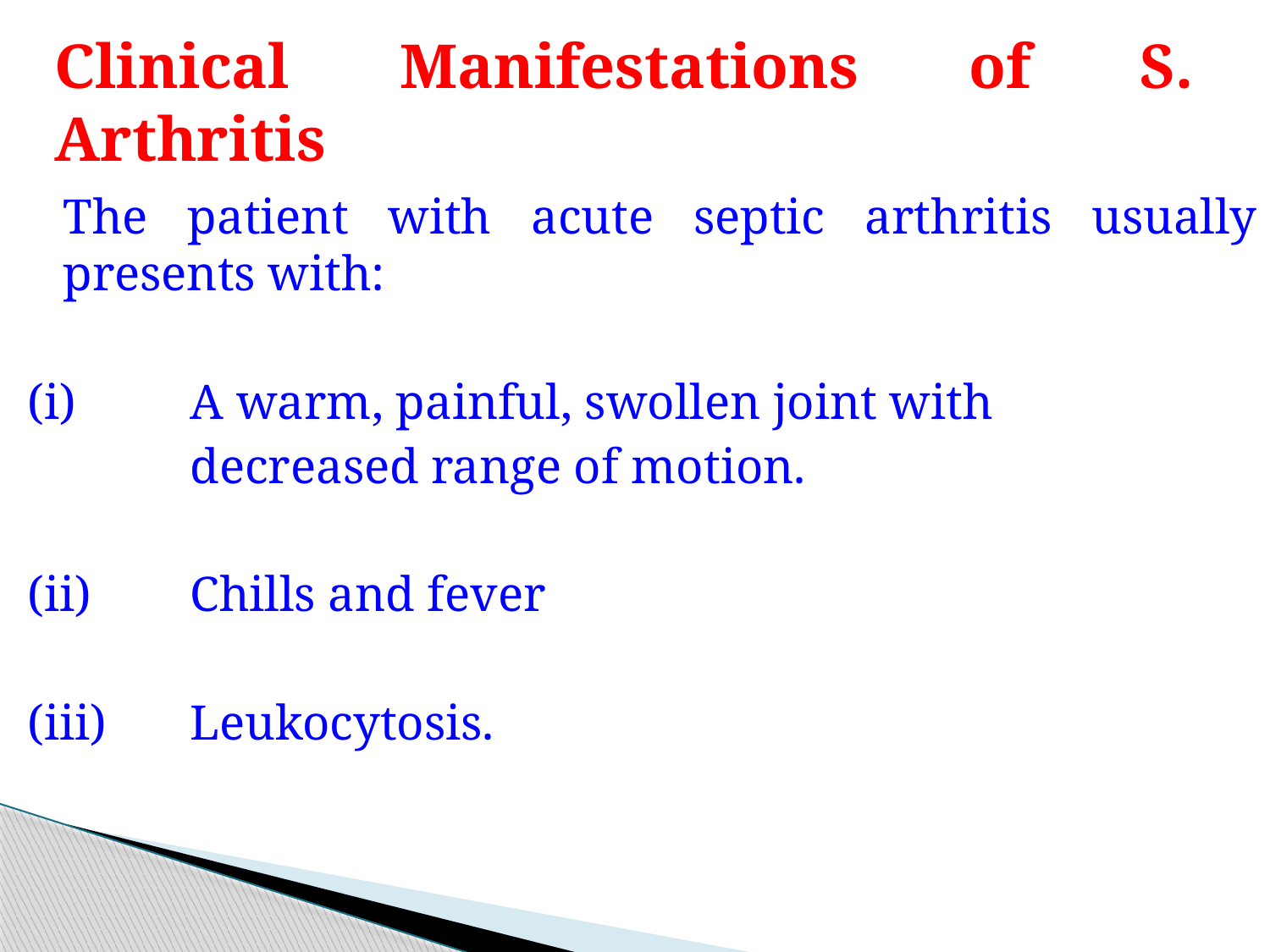

# Clinical Manifestations of S. Arthritis
	The patient with acute septic arthritis usually presents with:

(i)	A warm, painful, swollen joint with
		decreased range of motion.

(ii)	Chills and fever

(iii)	Leukocytosis.